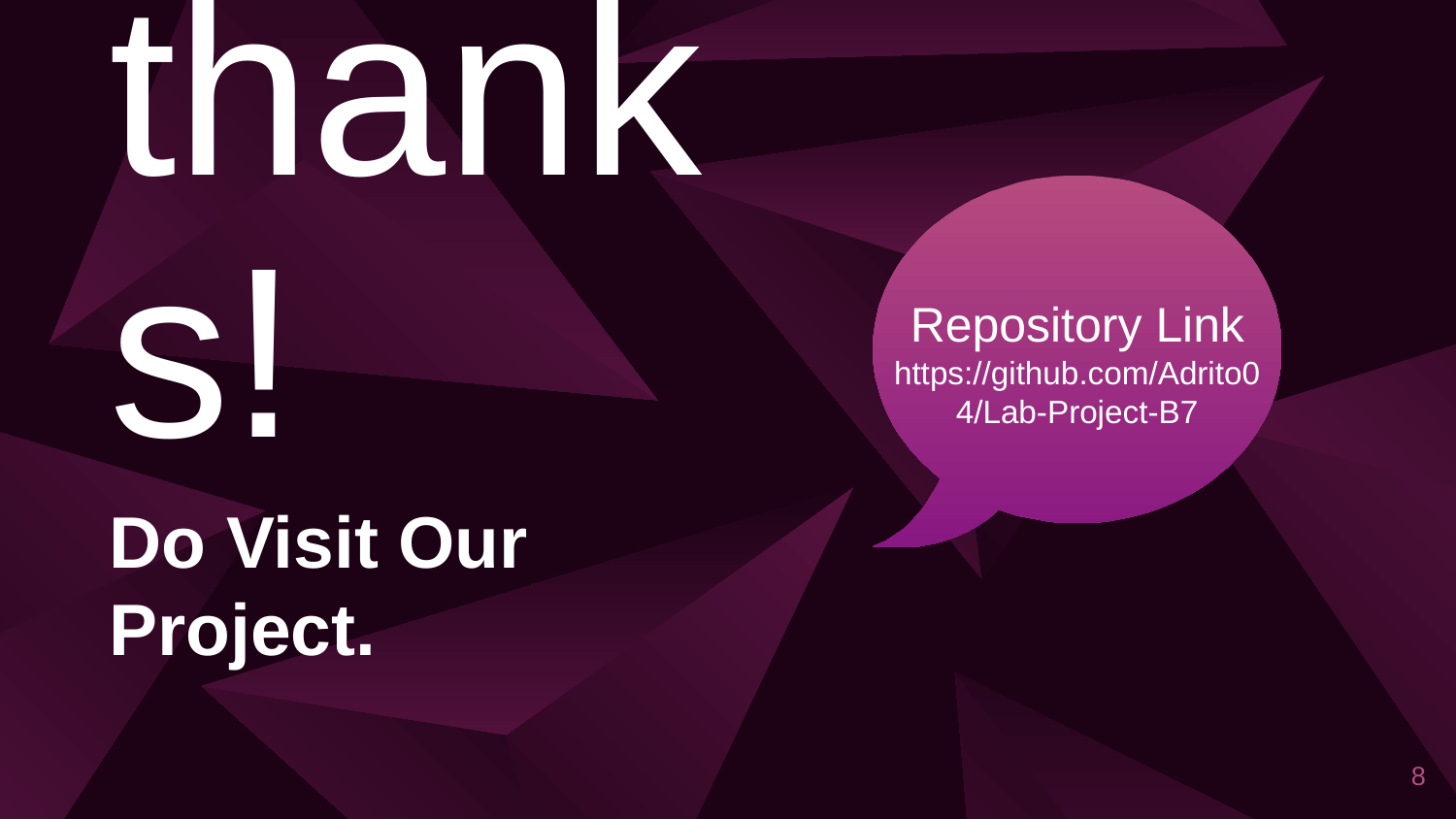

Repository Link
https://github.com/Adrito04/Lab-Project-B7
thanks!
Do Visit Our Project.
8